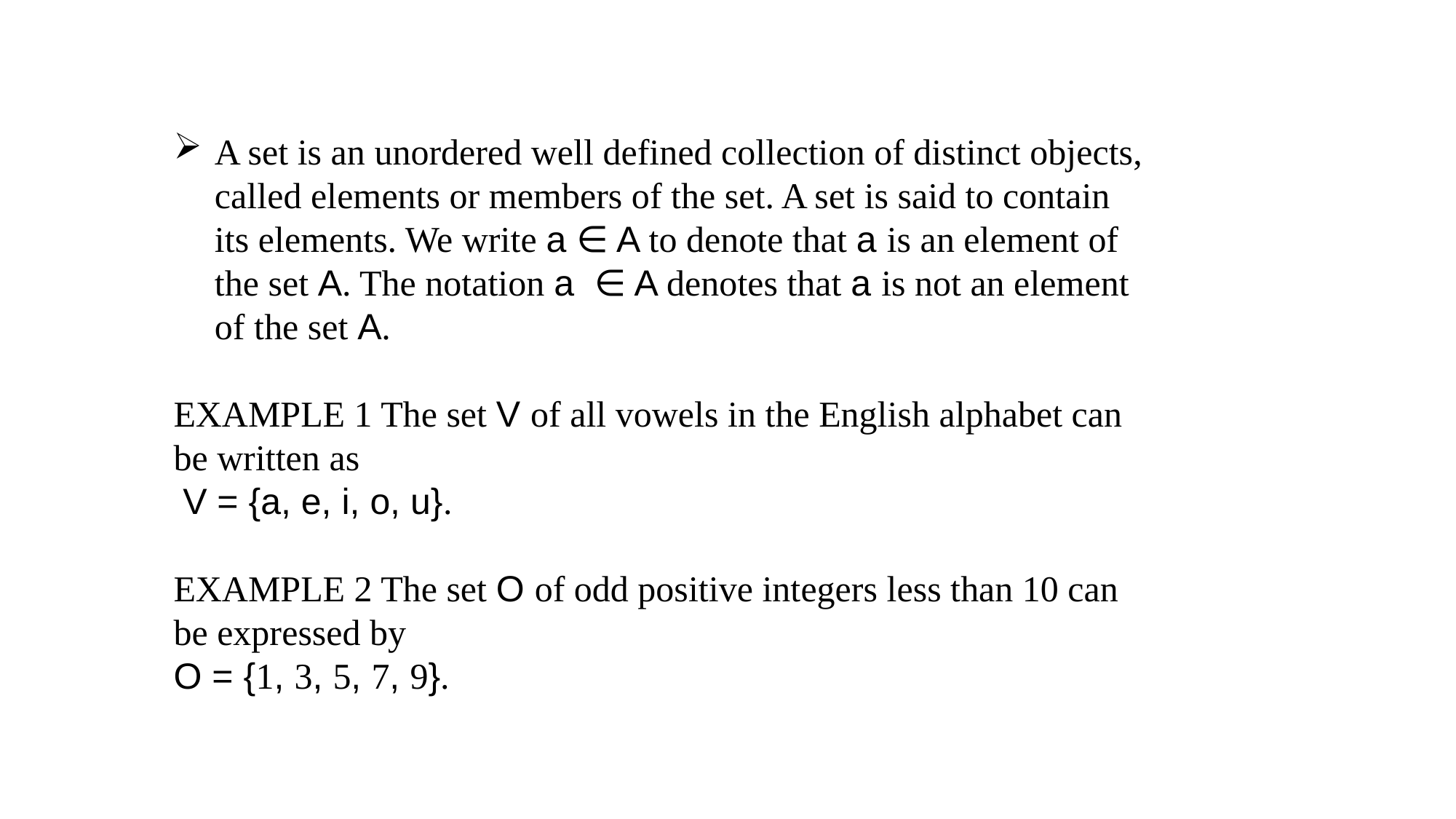

A set is an unordered well defined collection of distinct objects, called elements or members of the set. A set is said to contain its elements. We write a ∈ A to denote that a is an element of the set A. The notation a  ∈ A denotes that a is not an element of the set A.

EXAMPLE 1 The set V of all vowels in the English alphabet can be written as
 V = {a, e, i, o, u}.
EXAMPLE 2 The set O of odd positive integers less than 10 can be expressed by
O = {1, 3, 5, 7, 9}.